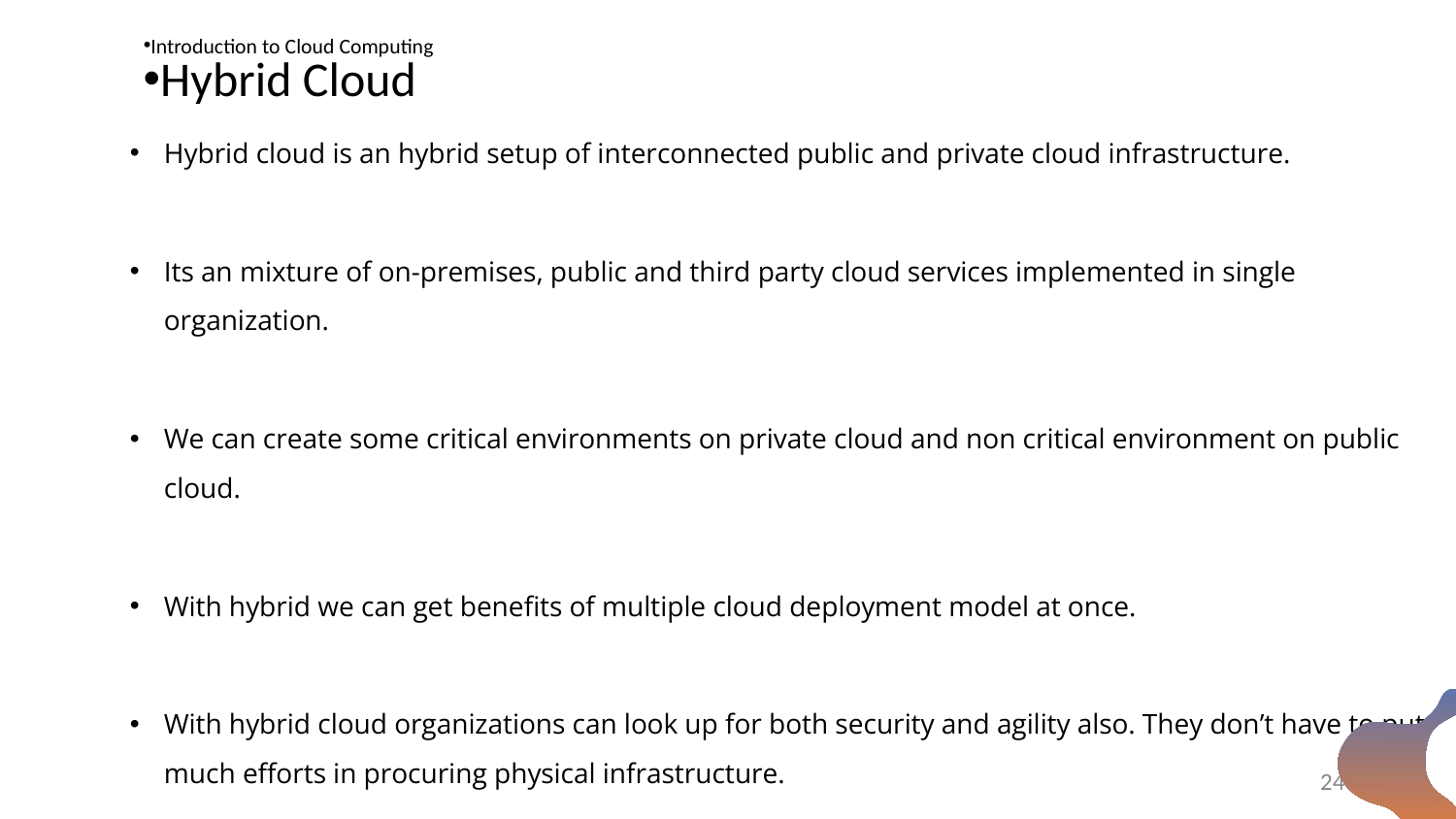

Introduction to Cloud Computing
Hybrid Cloud
#
Hybrid cloud is an hybrid setup of interconnected public and private cloud infrastructure.

Its an mixture of on-premises, public and third party cloud services implemented in single organization.

We can create some critical environments on private cloud and non critical environment on public cloud.

With hybrid we can get benefits of multiple cloud deployment model at once.

With hybrid cloud organizations can look up for both security and agility also. They don’t have to put much efforts in procuring physical infrastructure.

24